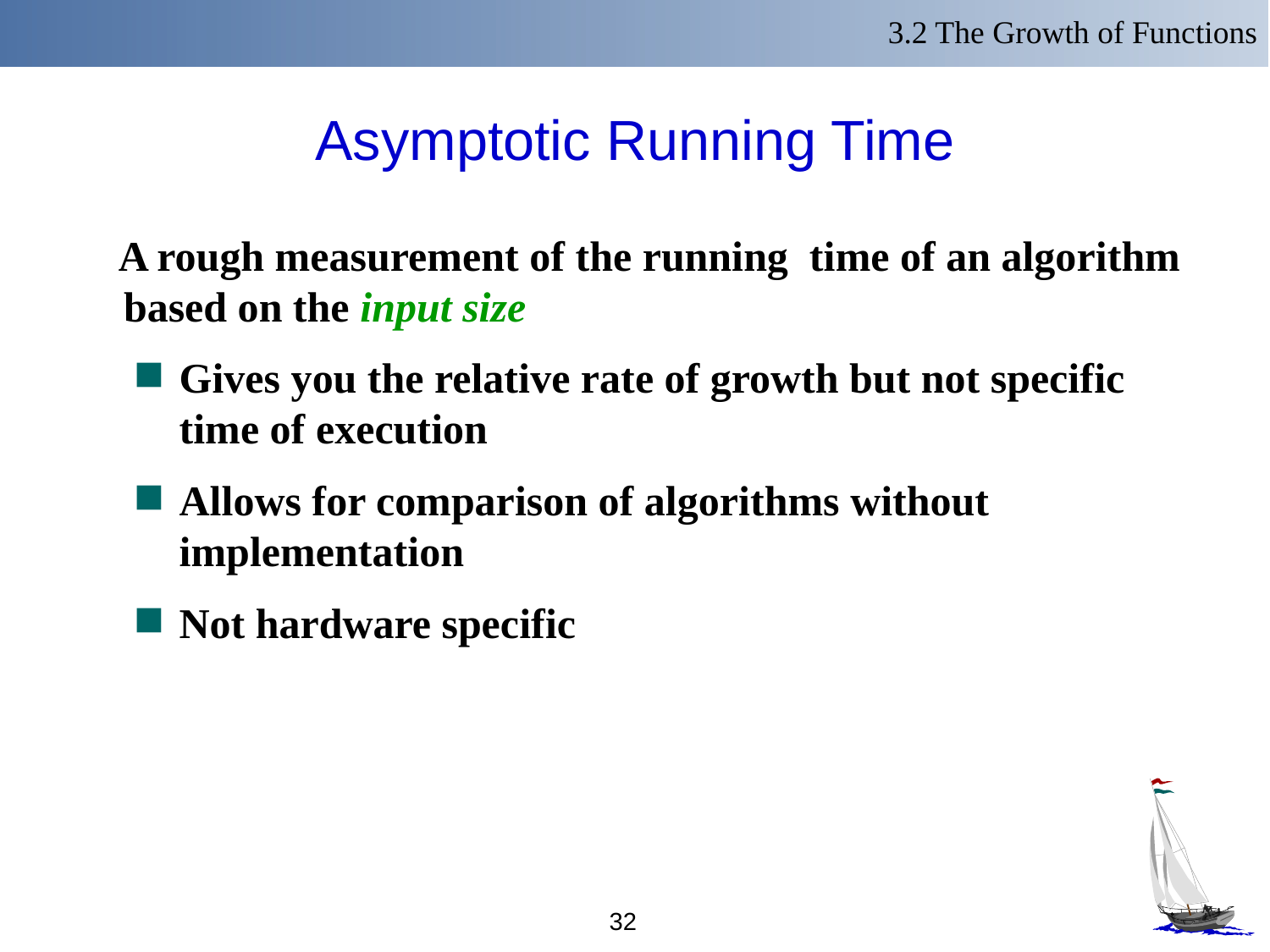

3.2 The Growth of Functions
# Asymptotic Running Time
    A rough measurement of the running  time of an algorithm based on the input size
Gives you the relative rate of growth but not specific time of execution
Allows for comparison of algorithms without implementation
Not hardware specific
32